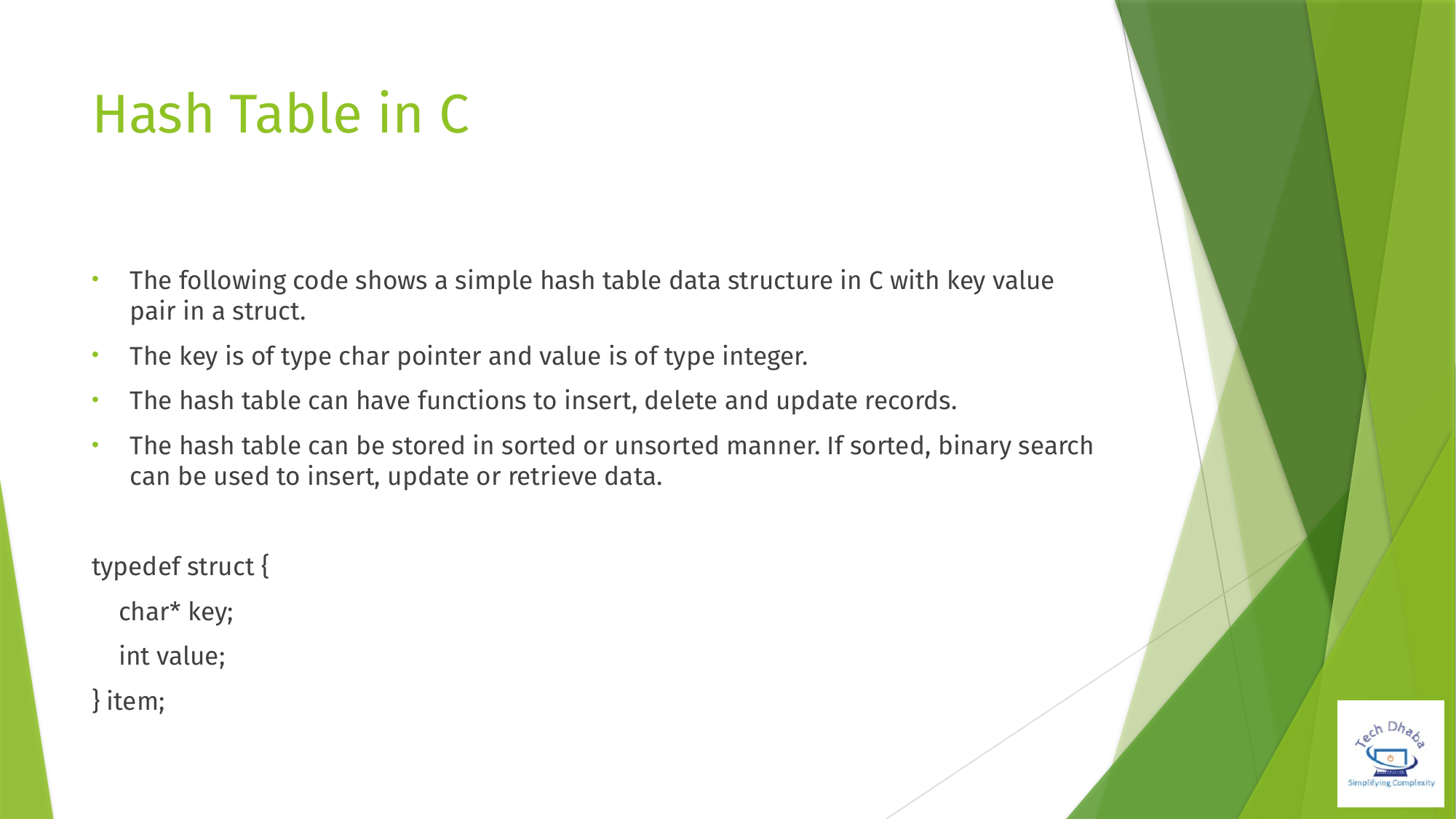

# Hash Table in C
The following code shows a simple hash table data structure in C with key value pair in a struct.
The key is of type char pointer and value is of type integer.
The hash table can have functions to insert, delete and update records.
The hash table can be stored in sorted or unsorted manner. If sorted, binary search can be used to insert, update or retrieve data.

typedef struct {
    char* key;
    int value;
} item;